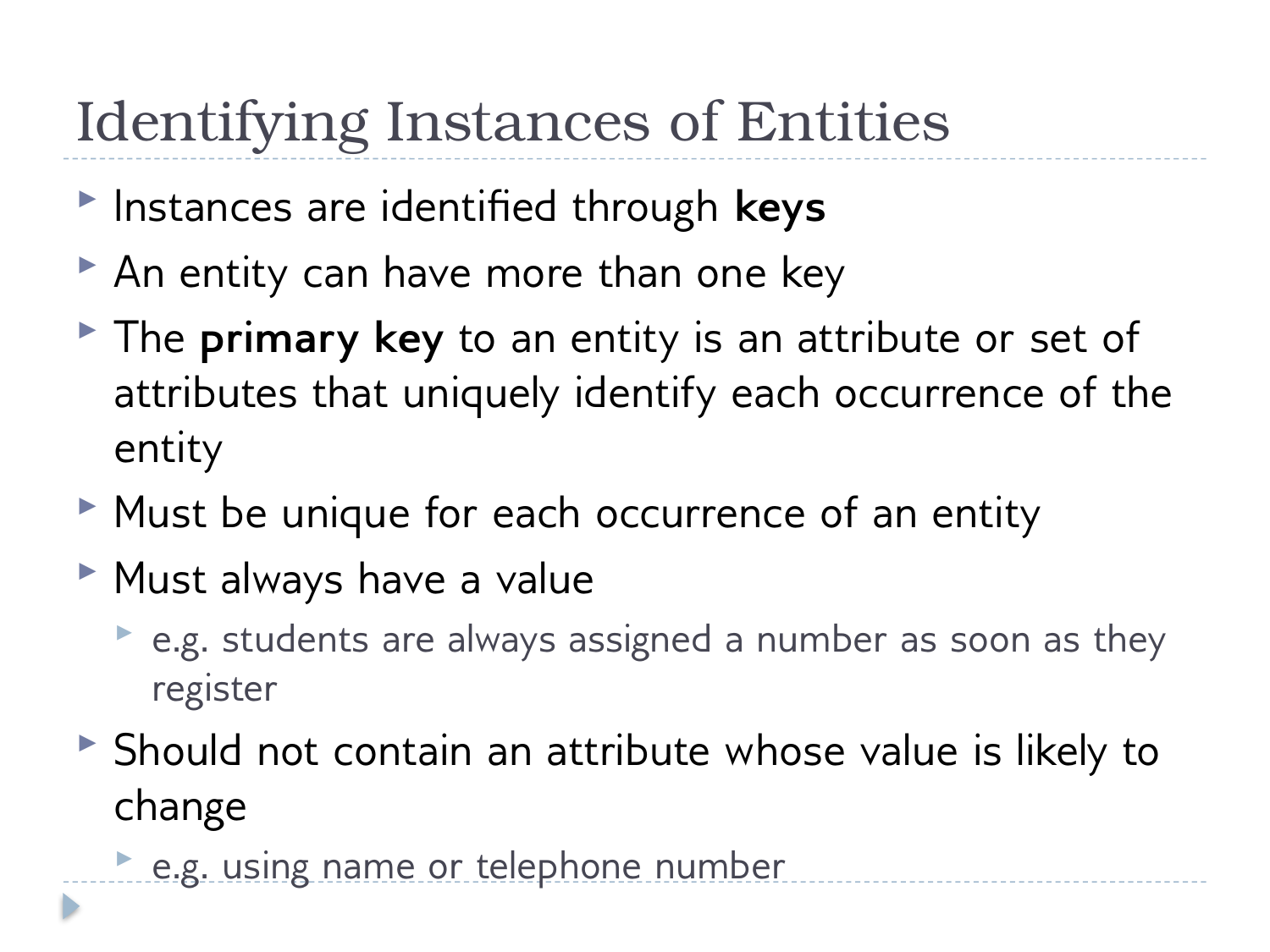

# Identifying Instances of Entities
Instances are identified through keys
An entity can have more than one key
The primary key to an entity is an attribute or set of attributes that uniquely identify each occurrence of the entity
Must be unique for each occurrence of an entity
Must always have a value
e.g. students are always assigned a number as soon as they register
Should not contain an attribute whose value is likely to change
e.g. using name or telephone number